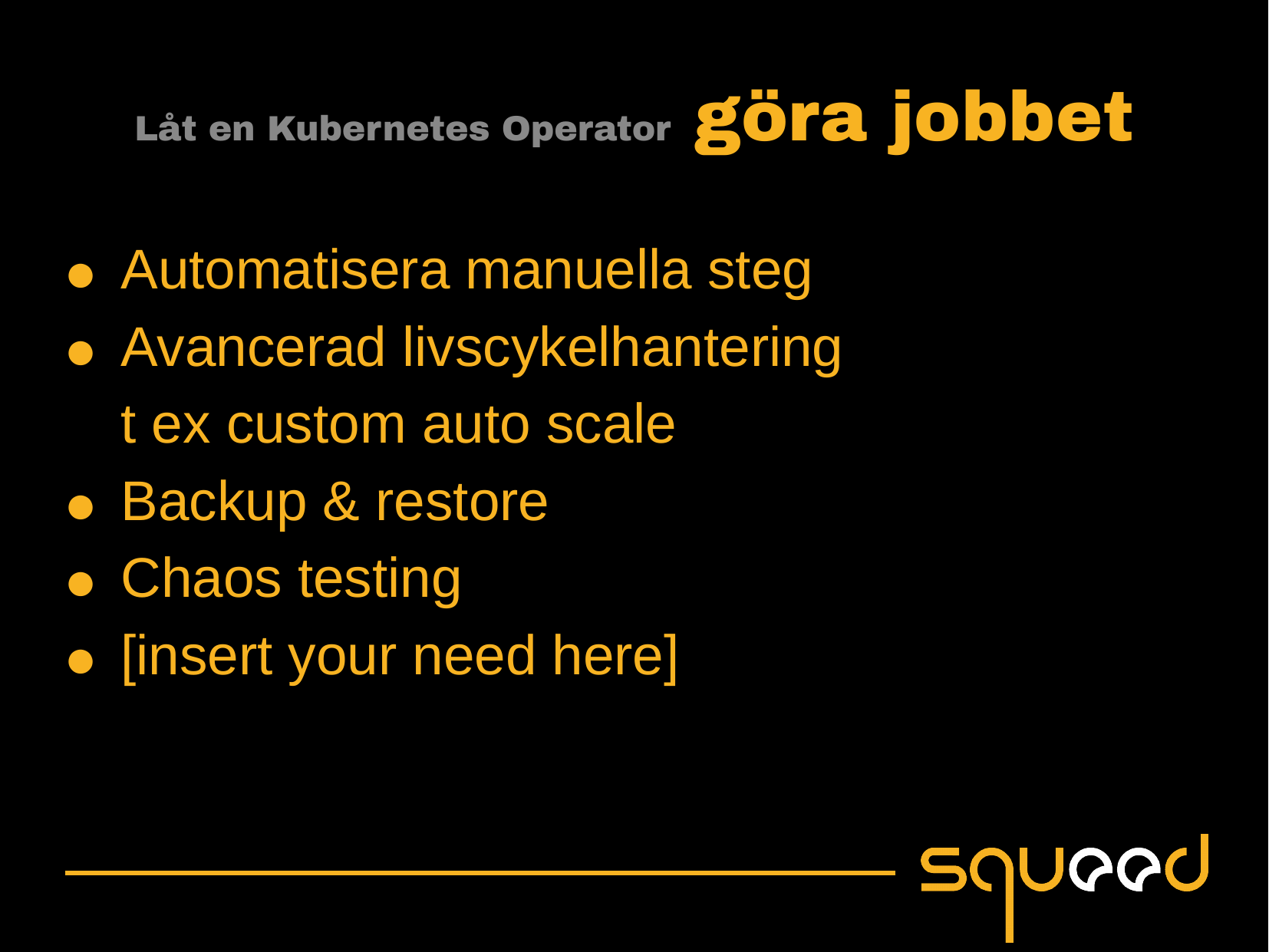

Låt en Kubernetes Operator göra jobbet
Automatisera manuella steg
Avancerad livscykelhantering
t ex custom auto scale
Backup & restore
Chaos testing
[insert your need here]